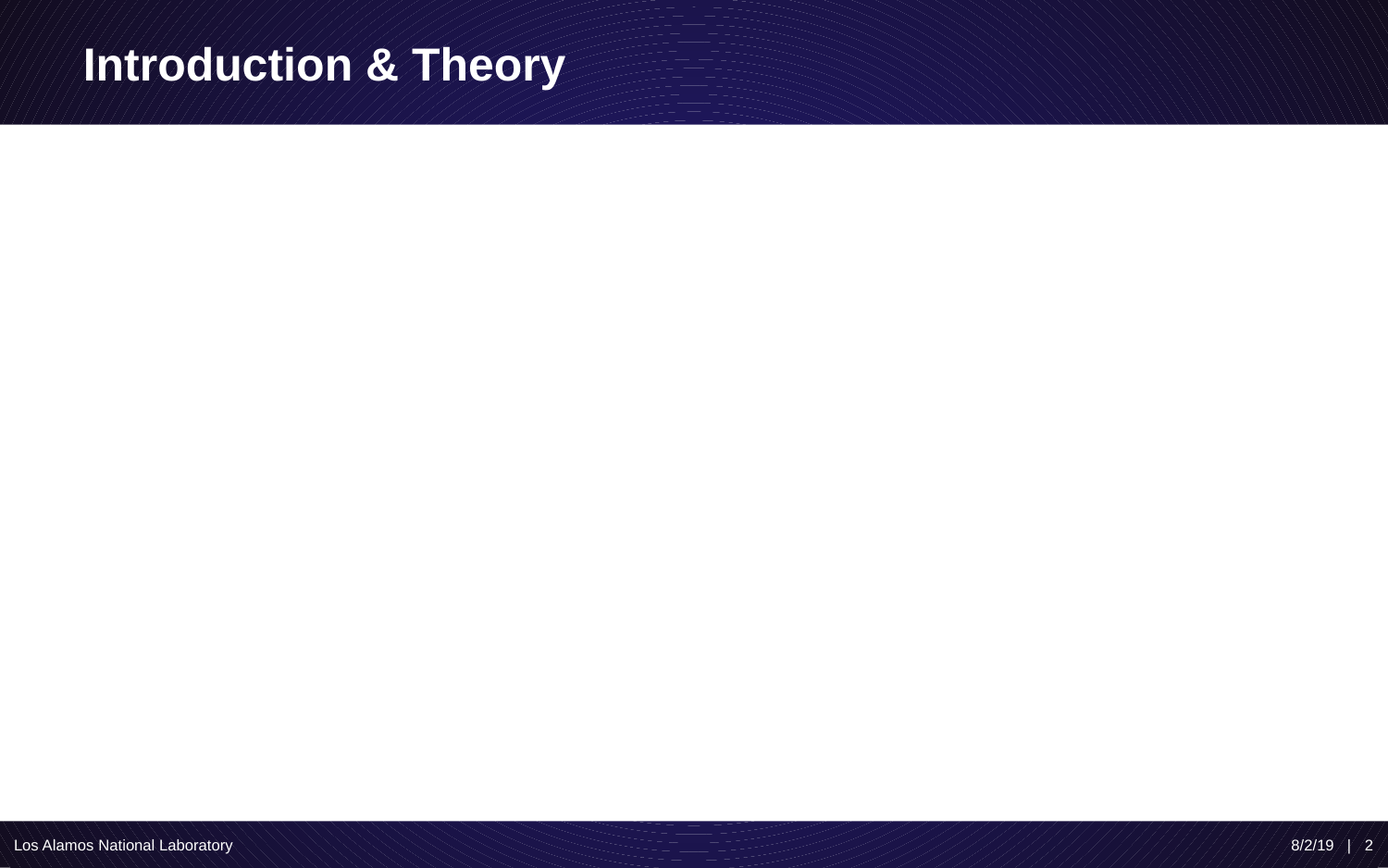

# Introduction & Theory

Los Alamos National Laboratory
8/2/19   |   2